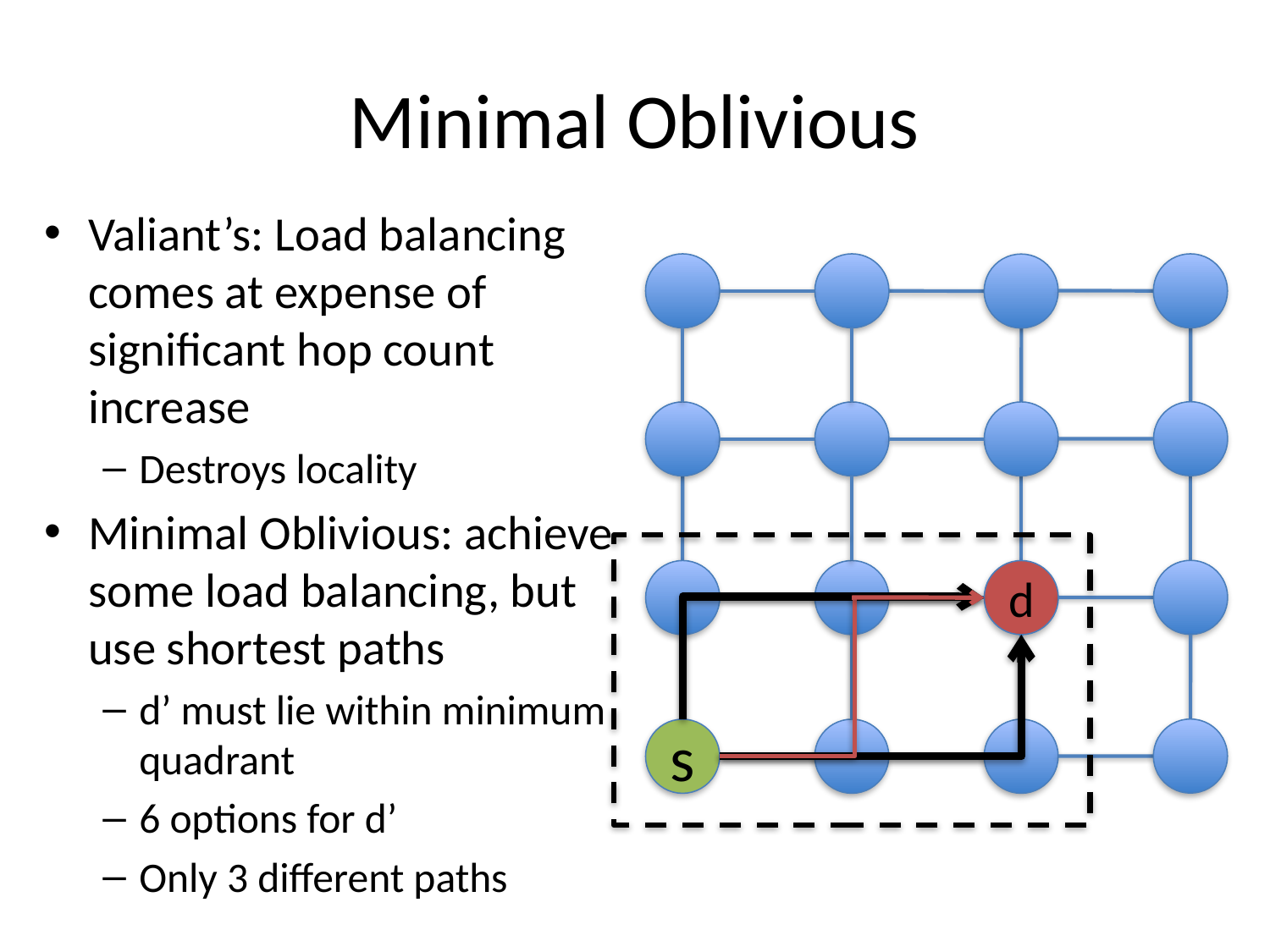

# Minimal Oblivious
Valiant’s: Load balancing comes at expense of significant hop count increase
Destroys locality
Minimal Oblivious: achieve some load balancing, but use shortest paths
d’ must lie within minimum quadrant
6 options for d’
Only 3 different paths

d

s